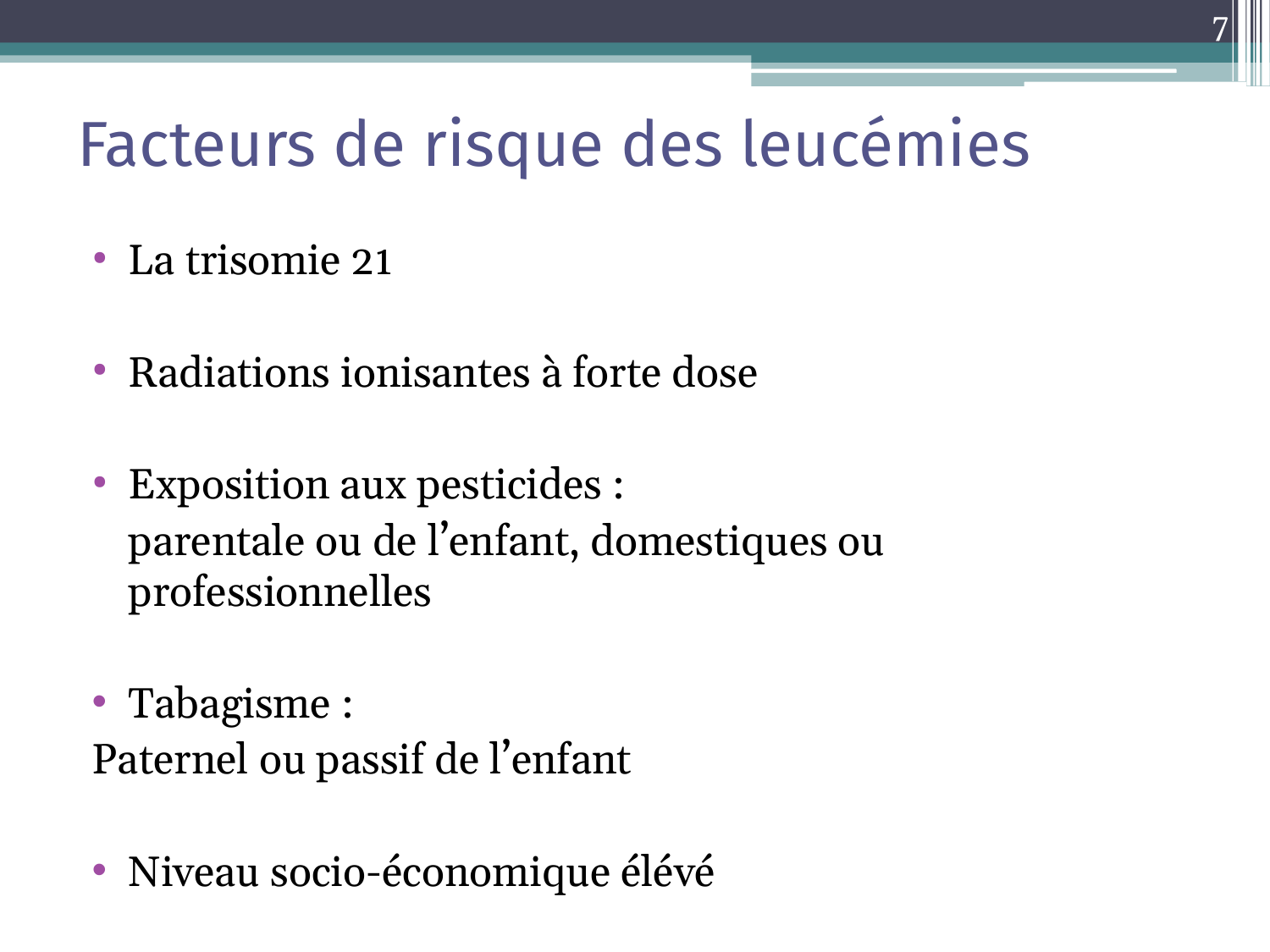

7
# Facteurs de risque des leucémies
La trisomie 21

Radiations ionisantes à forte dose

Exposition aux pesticides :
	parentale ou de l’enfant, domestiques ou professionnelles

Tabagisme :
Paternel ou passif de l’enfant

Niveau socio-économique élévé